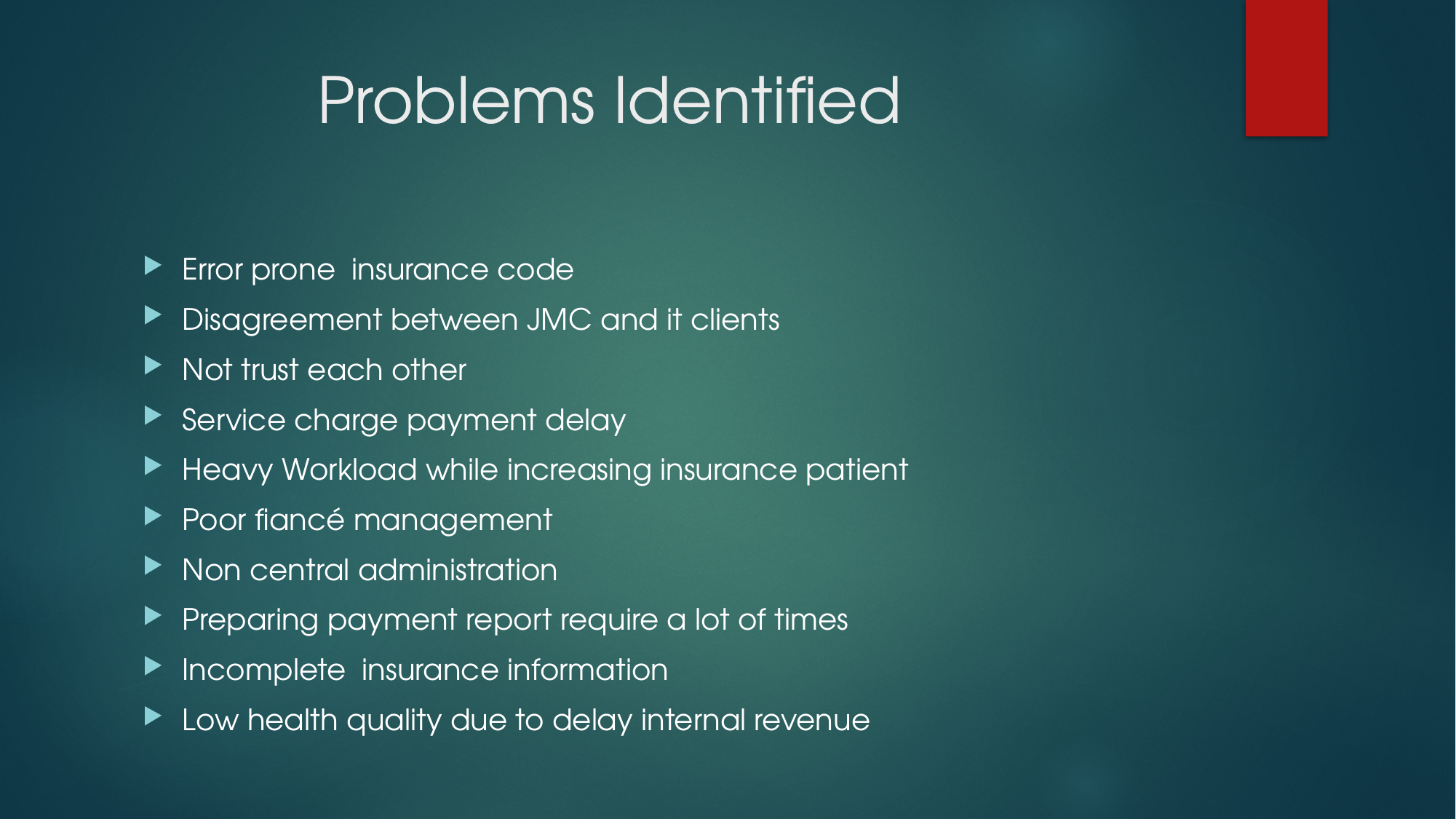

# Problems Identified
Error prone  insurance code
Disagreement between JMC and it clients
Not trust each other
Service charge payment delay
Heavy Workload while increasing insurance patient
Poor fiancé management
Non central administration
Preparing payment report require a lot of times
Incomplete  insurance information
Low health quality due to delay internal revenue